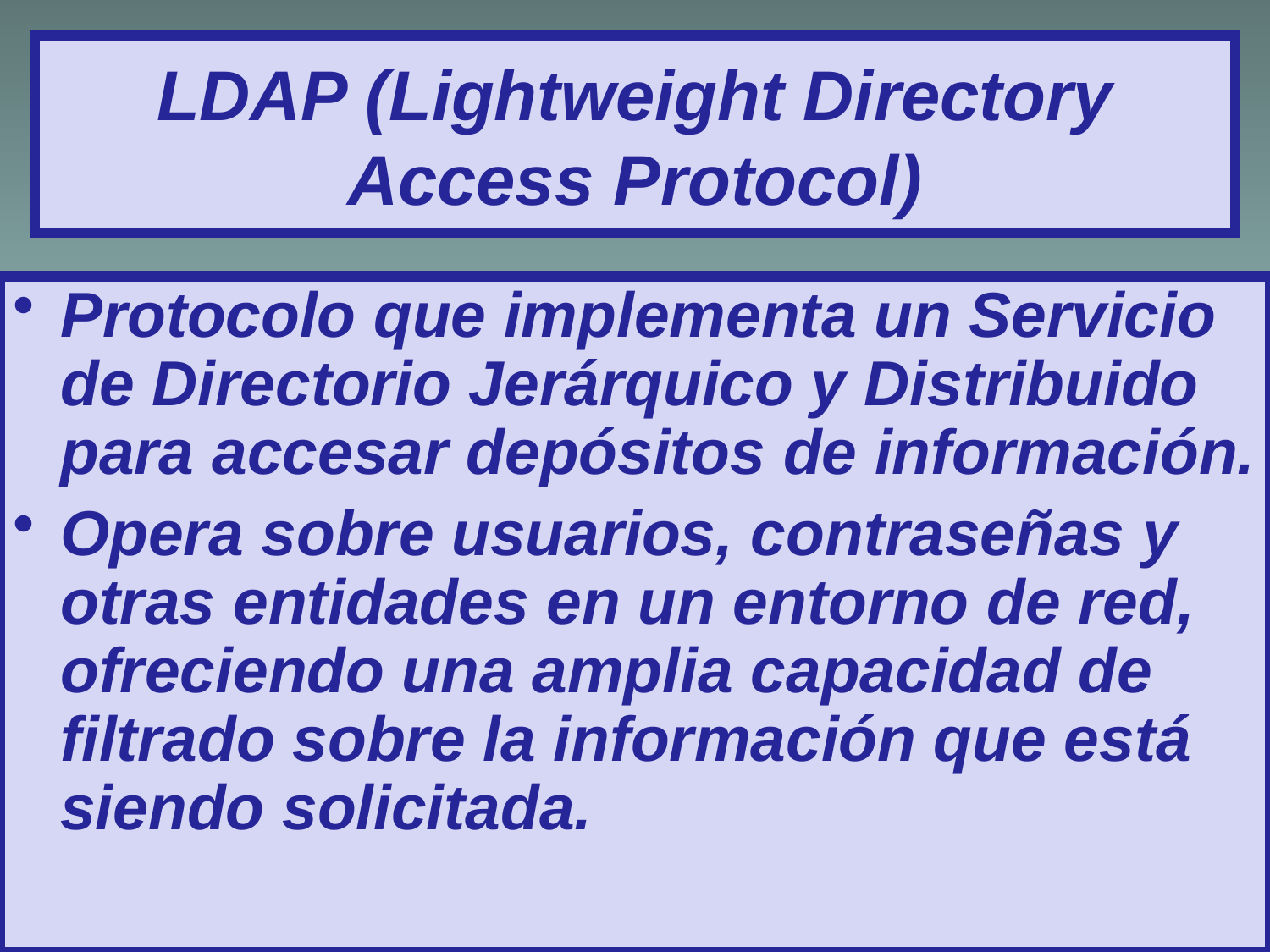

# LDAP (Lightweight Directory Access Protocol)
Protocolo que implementa un Servicio de Directorio Jerárquico y Distribuido para accesar depósitos de información.
Opera sobre usuarios, contraseñas y otras entidades en un entorno de red, ofreciendo una amplia capacidad de filtrado sobre la información que está siendo solicitada.